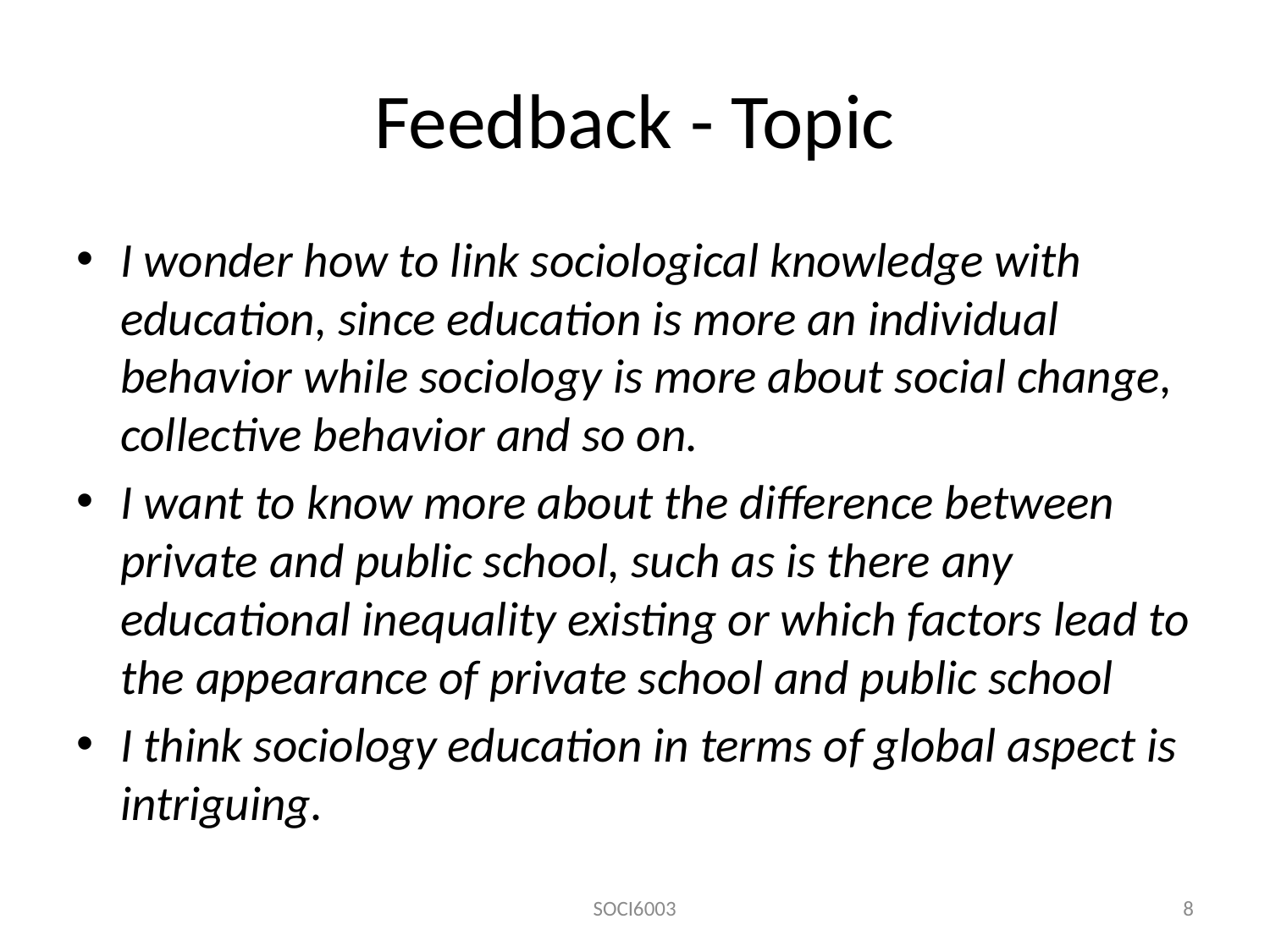

# Feedback - Topic
I wonder how to link sociological knowledge with education, since education is more an individual behavior while sociology is more about social change, collective behavior and so on.
I want to know more about the difference between private and public school, such as is there any educational inequality existing or which factors lead to the appearance of private school and public school
I think sociology education in terms of global aspect is intriguing.
SOCI6003
8